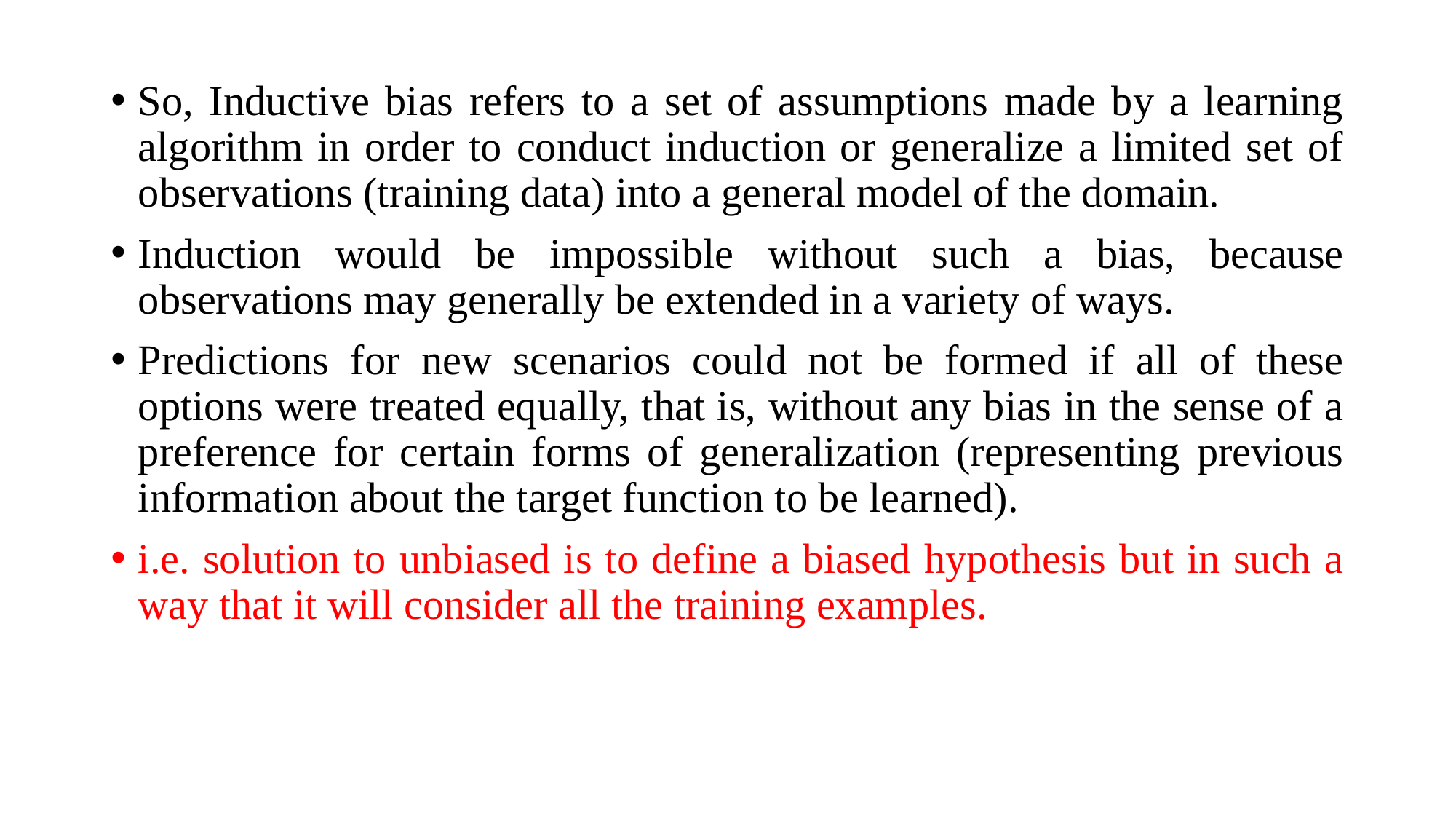

So, Inductive bias refers to a set of assumptions made by a learning algorithm in order to conduct induction or generalize a limited set of observations (training data) into a general model of the domain.
Induction would be impossible without such a bias, because observations may generally be extended in a variety of ways.
Predictions for new scenarios could not be formed if all of these options were treated equally, that is, without any bias in the sense of a preference for certain forms of generalization (representing previous information about the target function to be learned).
i.e. solution to unbiased is to define a biased hypothesis but in such a way that it will consider all the training examples.